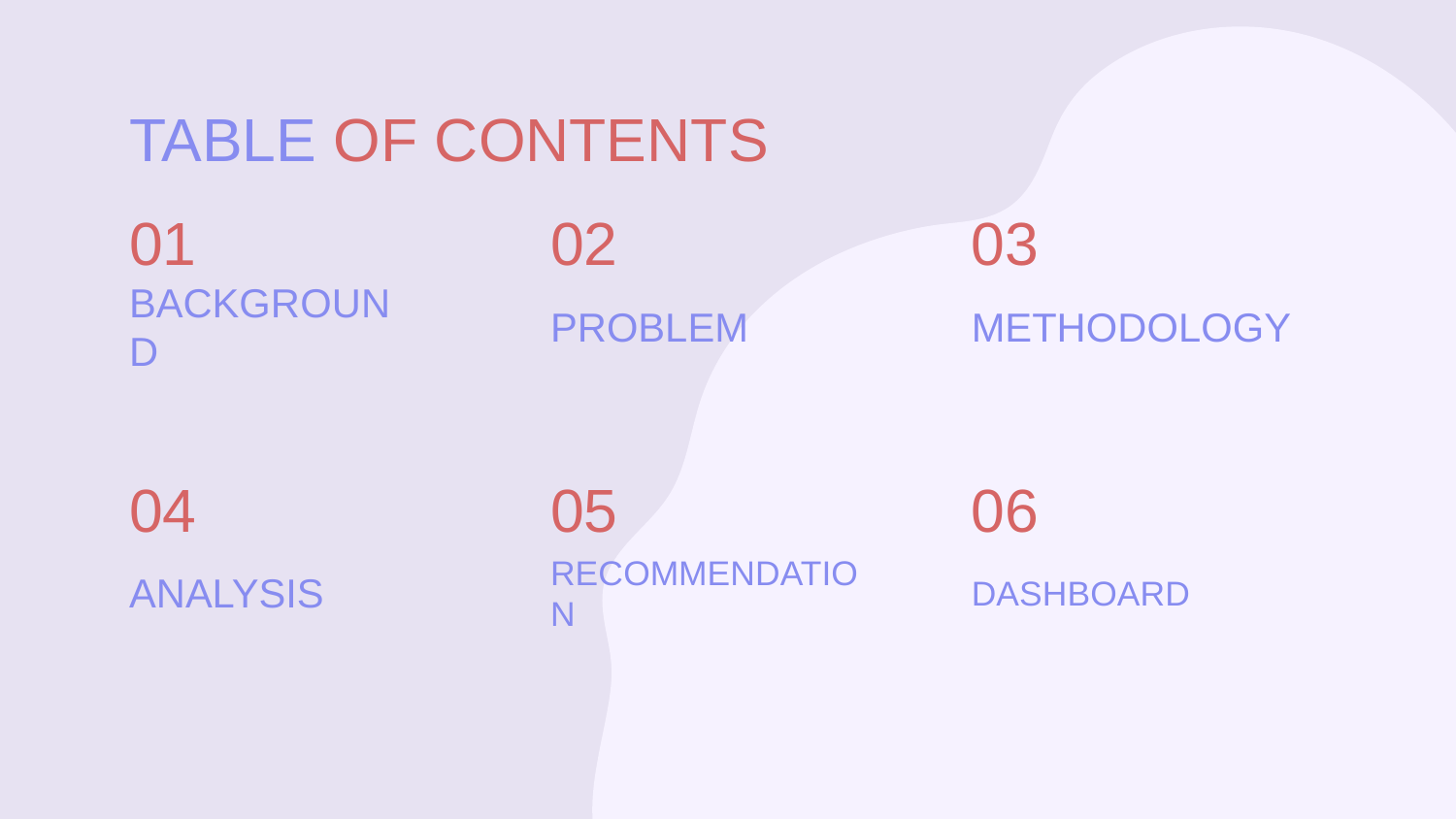

# TABLE OF CONTENTS
01
02
03
BACKGROUND
PROBLEM
METHODOLOGY
04
05
06
ANALYSIS
RECOMMENDATION
DASHBOARD